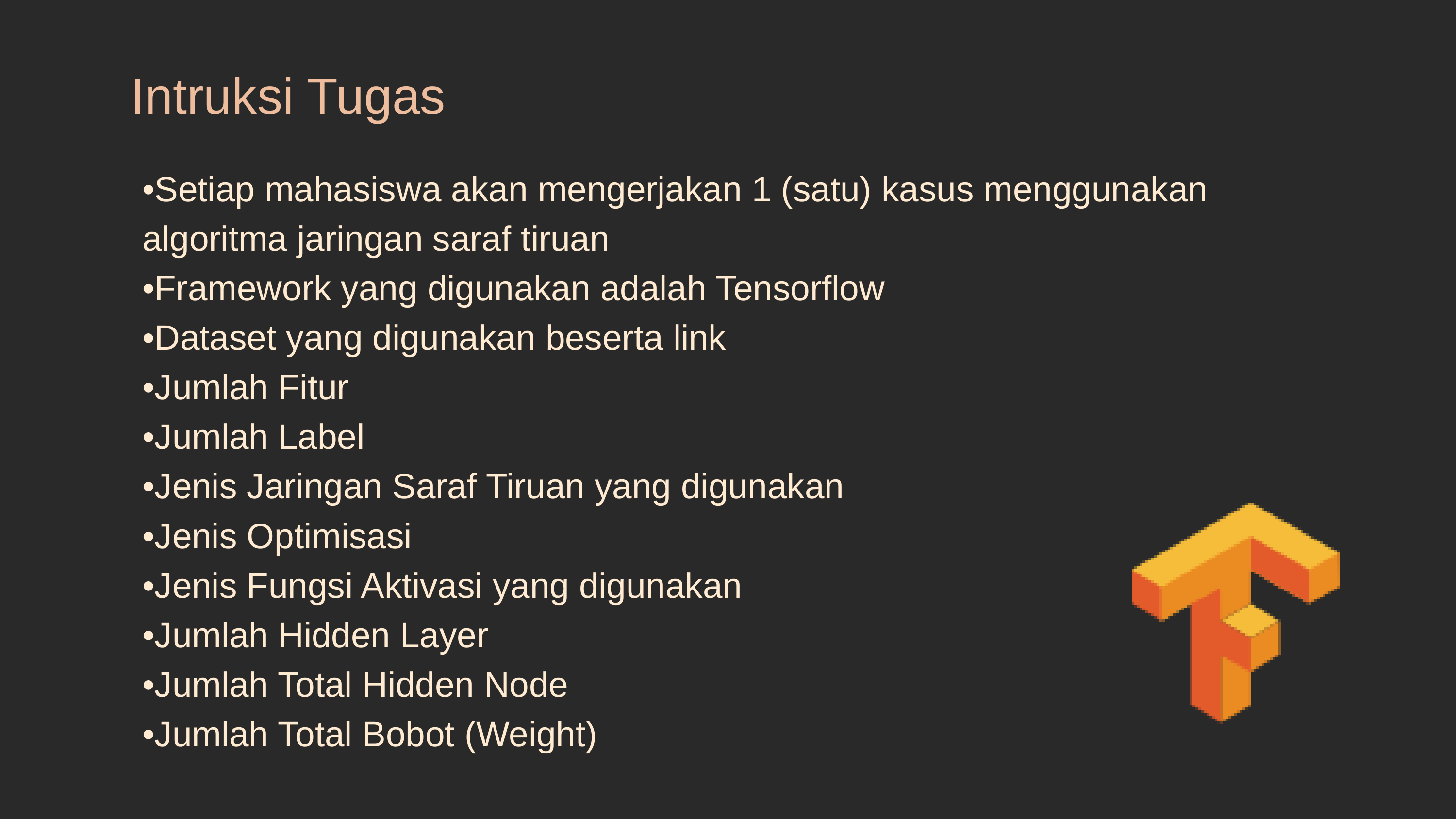

Intruksi Tugas
•Setiap mahasiswa akan mengerjakan 1 (satu) kasus menggunakan algoritma jaringan saraf tiruan
•Framework yang digunakan adalah Tensorflow
•Dataset yang digunakan beserta link
•Jumlah Fitur
•Jumlah Label
•Jenis Jaringan Saraf Tiruan yang digunakan
•Jenis Optimisasi
•Jenis Fungsi Aktivasi yang digunakan
•Jumlah Hidden Layer
•Jumlah Total Hidden Node
•Jumlah Total Bobot (Weight)